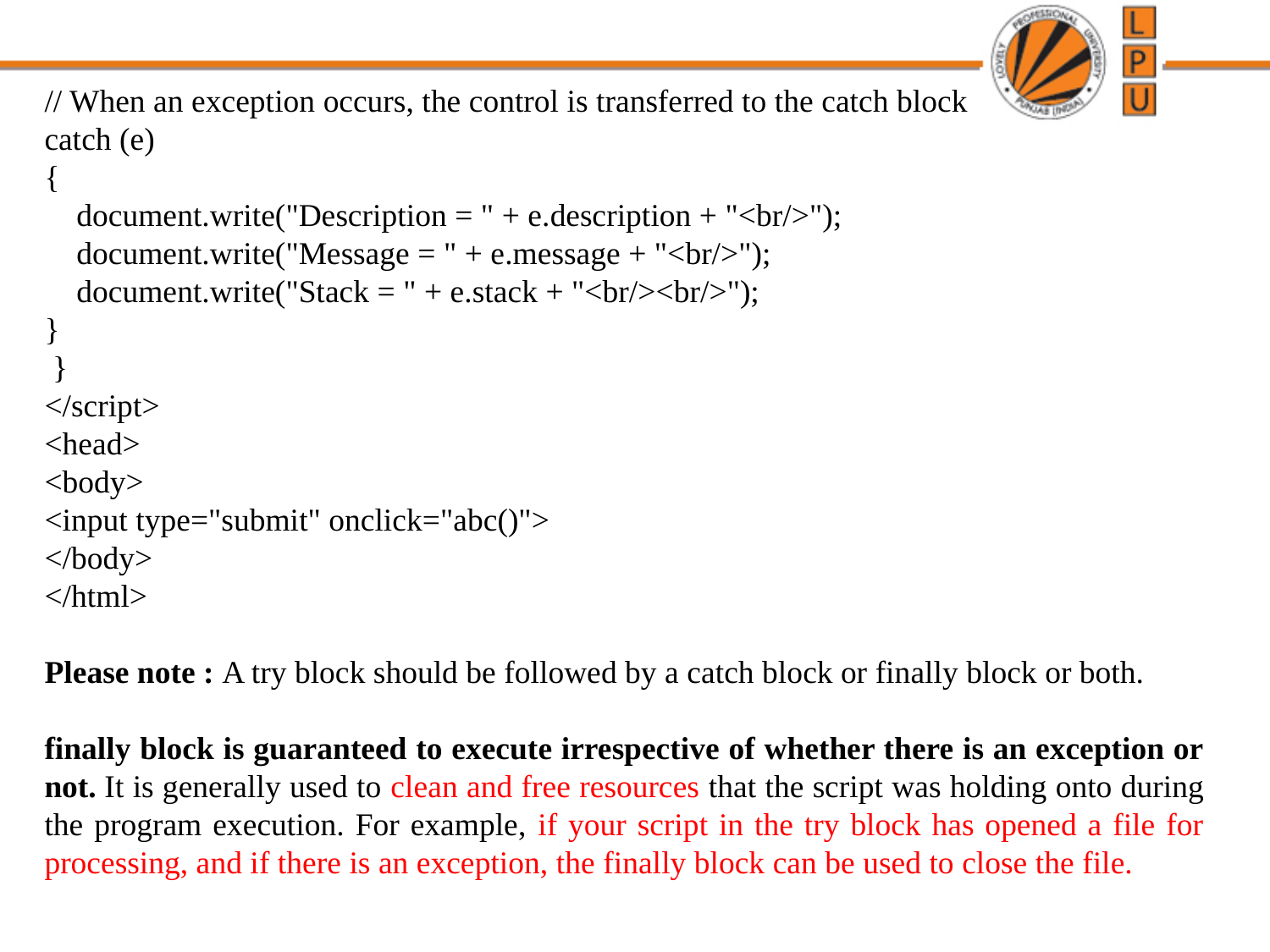

// When an exception occurs, the control is transferred to the catch block
catch (e)
{
    document.write("Description = " + e.description + "<br/>");
    document.write("Message = " + e.message + "<br/>");
    document.write("Stack = " + e.stack + "<br/><br/>");
}
 }
</script>
<head>
<body>
<input type="submit" onclick="abc()">
</body>
</html>

Please note : A try block should be followed by a catch block or finally block or both.
finally block is guaranteed to execute irrespective of whether there is an exception or not. It is generally used to clean and free resources that the script was holding onto during the program execution. For example, if your script in the try block has opened a file for processing, and if there is an exception, the finally block can be used to close the file.